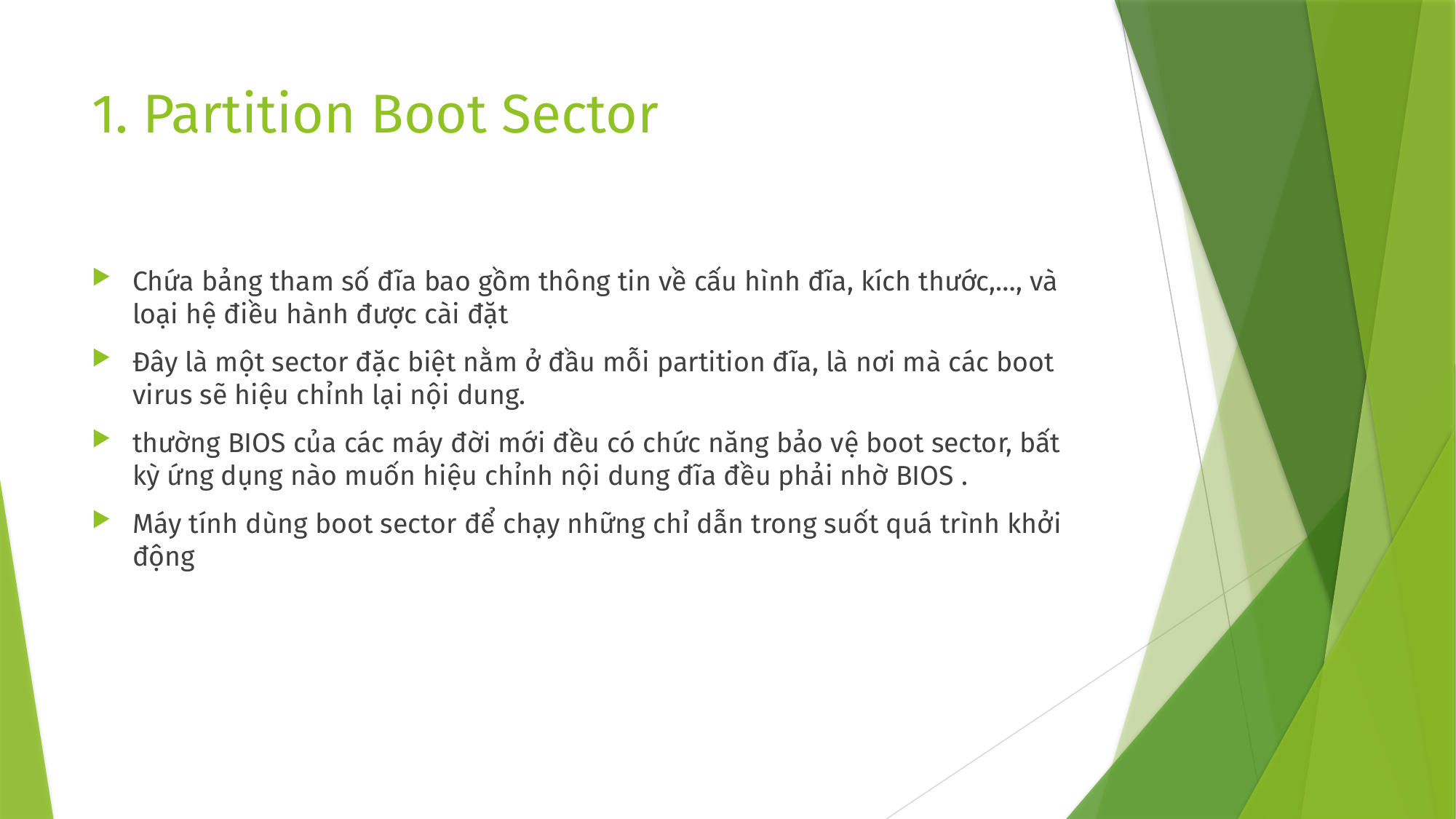

# 1. Partition Boot Sector
Chứa bảng tham số đĩa bao gồm thông tin về cấu hình đĩa, kích thước,…, và loại hệ điều hành được cài đặt
Đây là một sector đặc biệt nằm ở đầu mỗi partition đĩa, là nơi mà các boot virus sẽ hiệu chỉnh lại nội dung.
thường BIOS của các máy đời mới đều có chức năng bảo vệ boot sector, bất kỳ ứng dụng nào muốn hiệu chỉnh nội dung đĩa đều phải nhờ BIOS .
Máy tính dùng boot sector để chạy những chỉ dẫn trong suốt quá trình khởi động